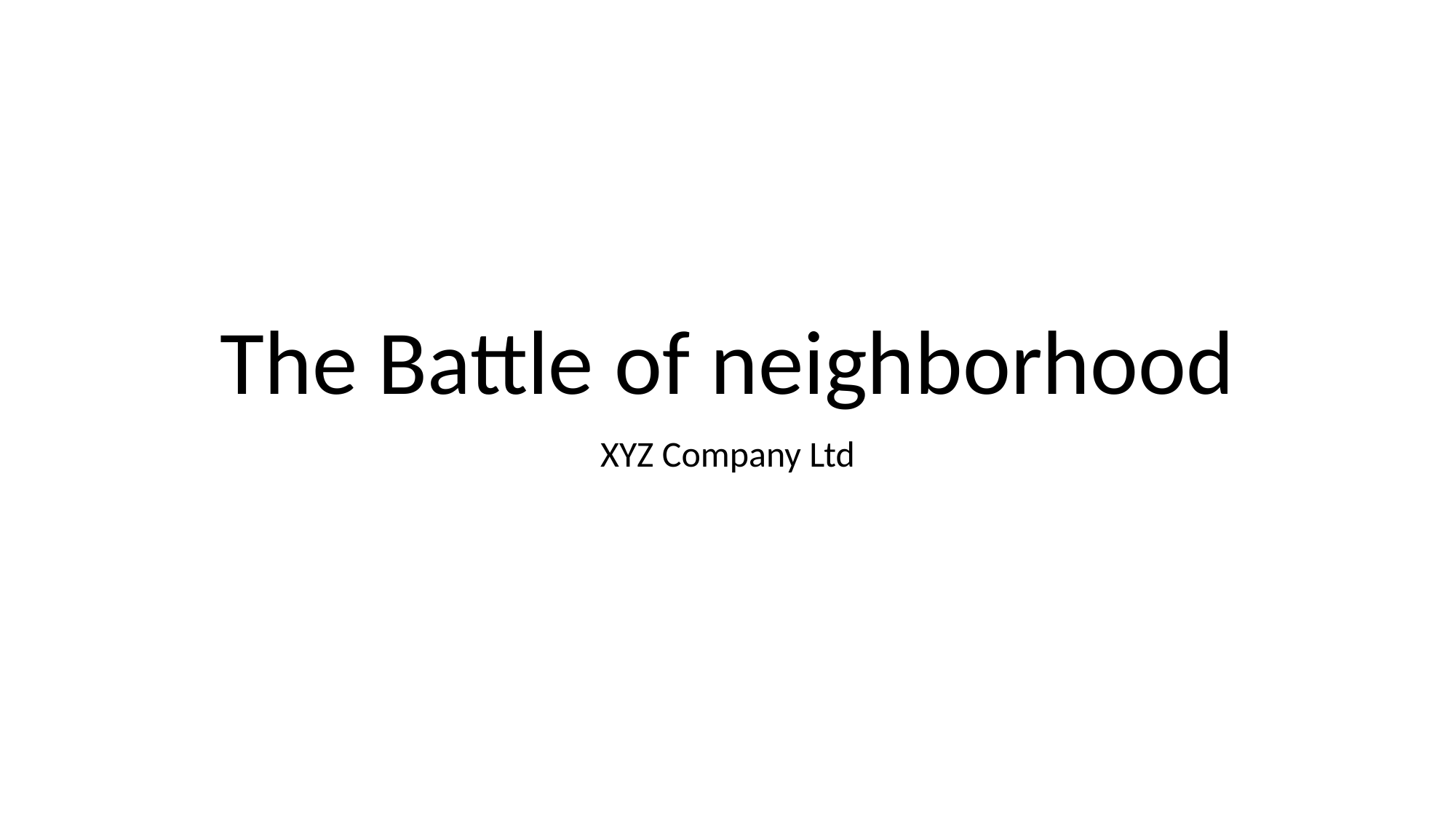

# The Battle of neighborhood
XYZ Company Ltd